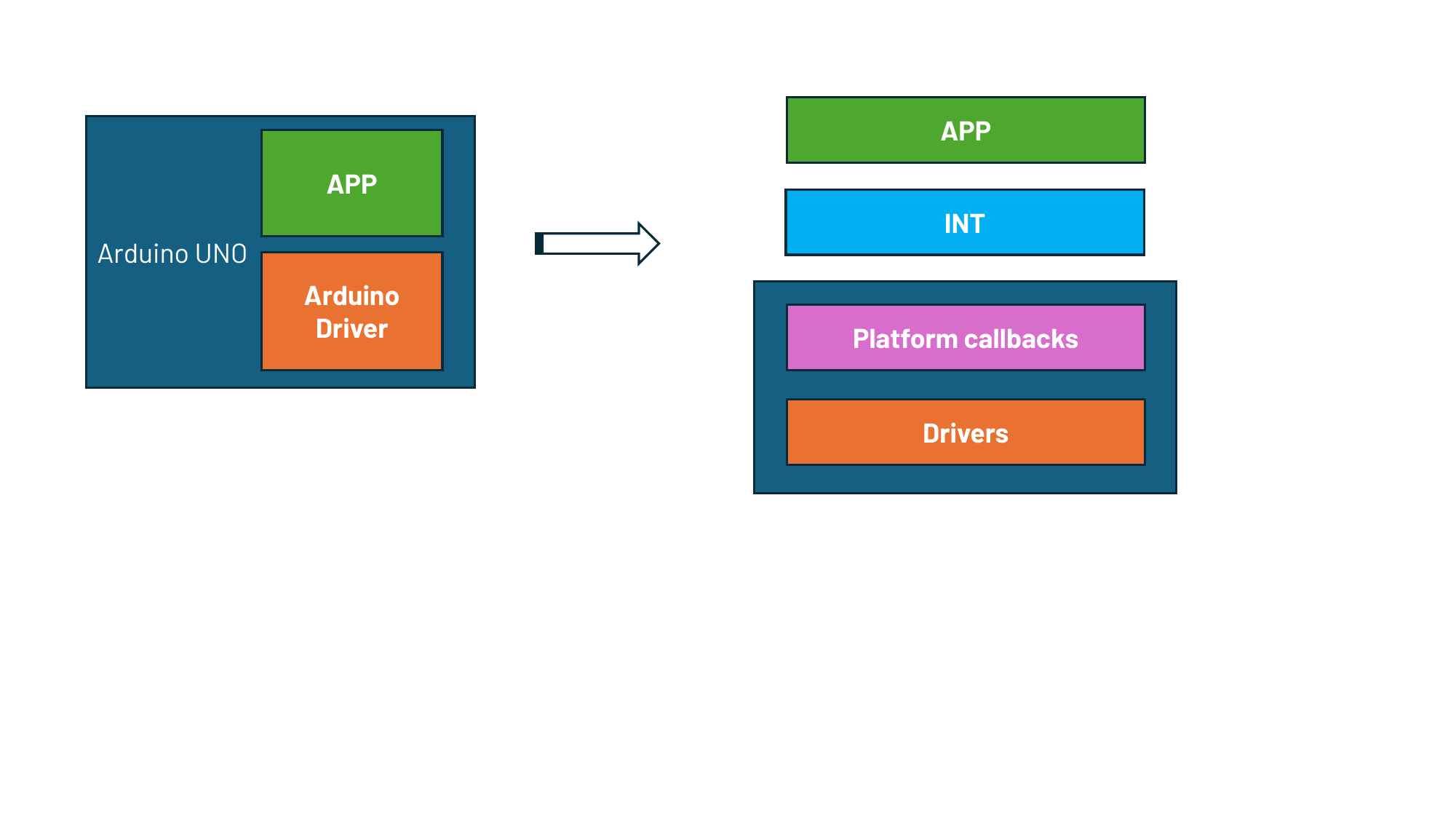

APP
Arduino UNO
APP
INT

Arduino Driver

Platform callbacks
Drivers